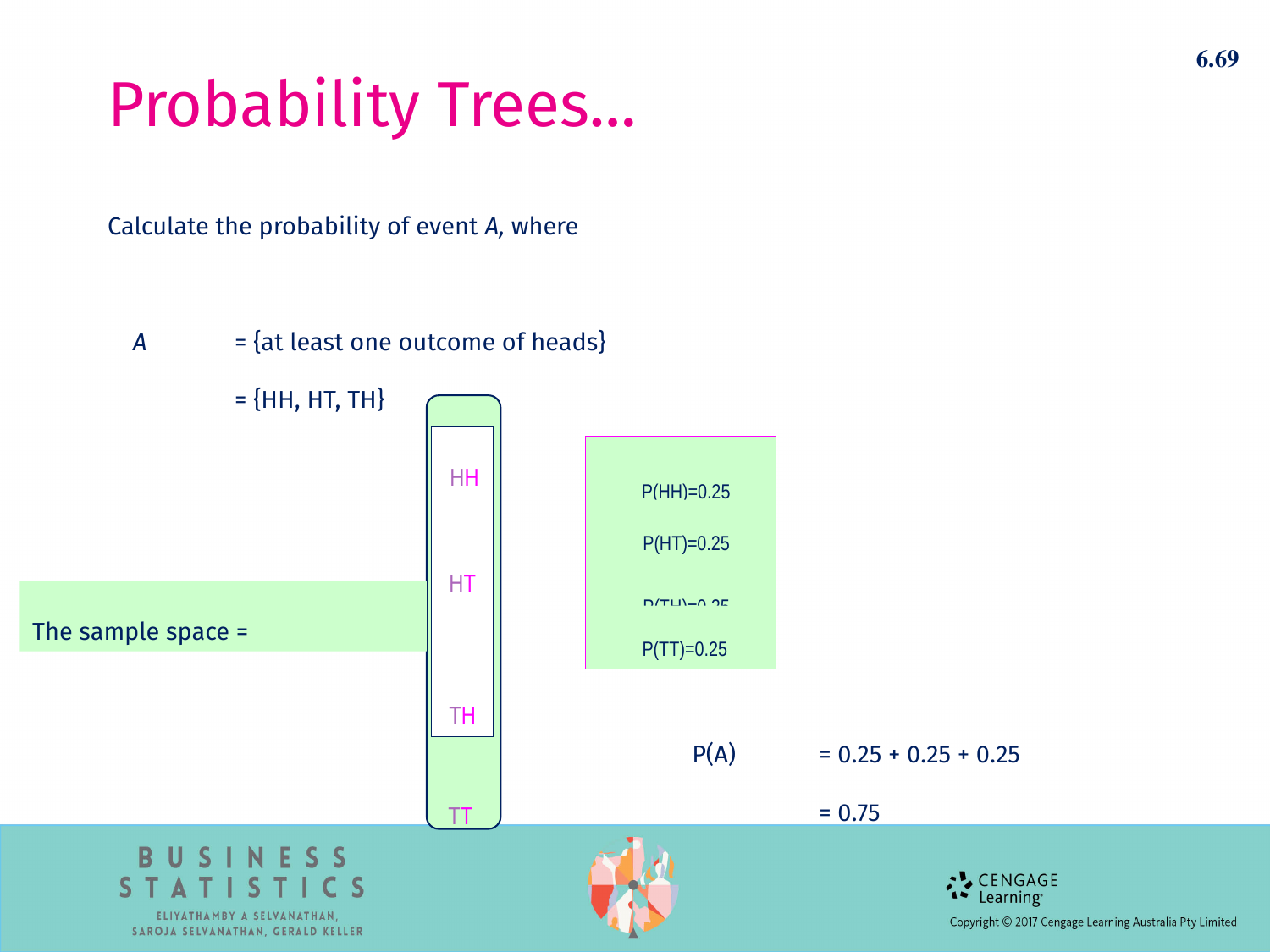

6.69
# Probability Trees…
Calculate the probability of event A, where

    A 	= {at least one outcome of heads}
	= {HH, HT, TH}

HH

P(HH)=0.25
P(HT)=0.25
P(TH)=0.25
P(TT)=0.25
HT
The sample space =
TH
P(A) 	= 0.25 + 0.25 + 0.25
	= 0.75
TT